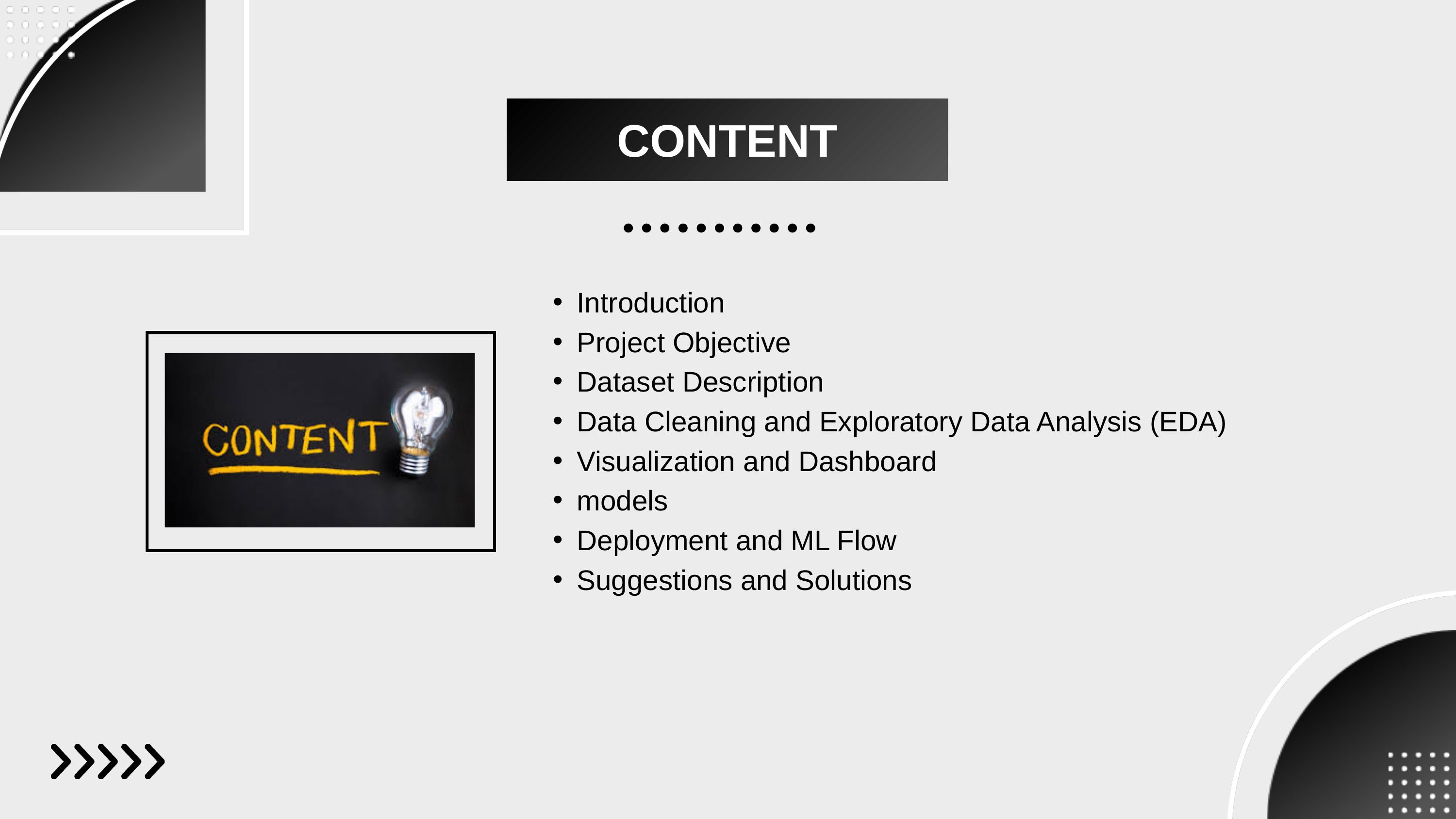

CONTENT

Introduction
Project Objective
Dataset Description
Data Cleaning and Exploratory Data Analysis (EDA)
Visualization and Dashboard
models
Deployment and ML Flow
Suggestions and Solutions